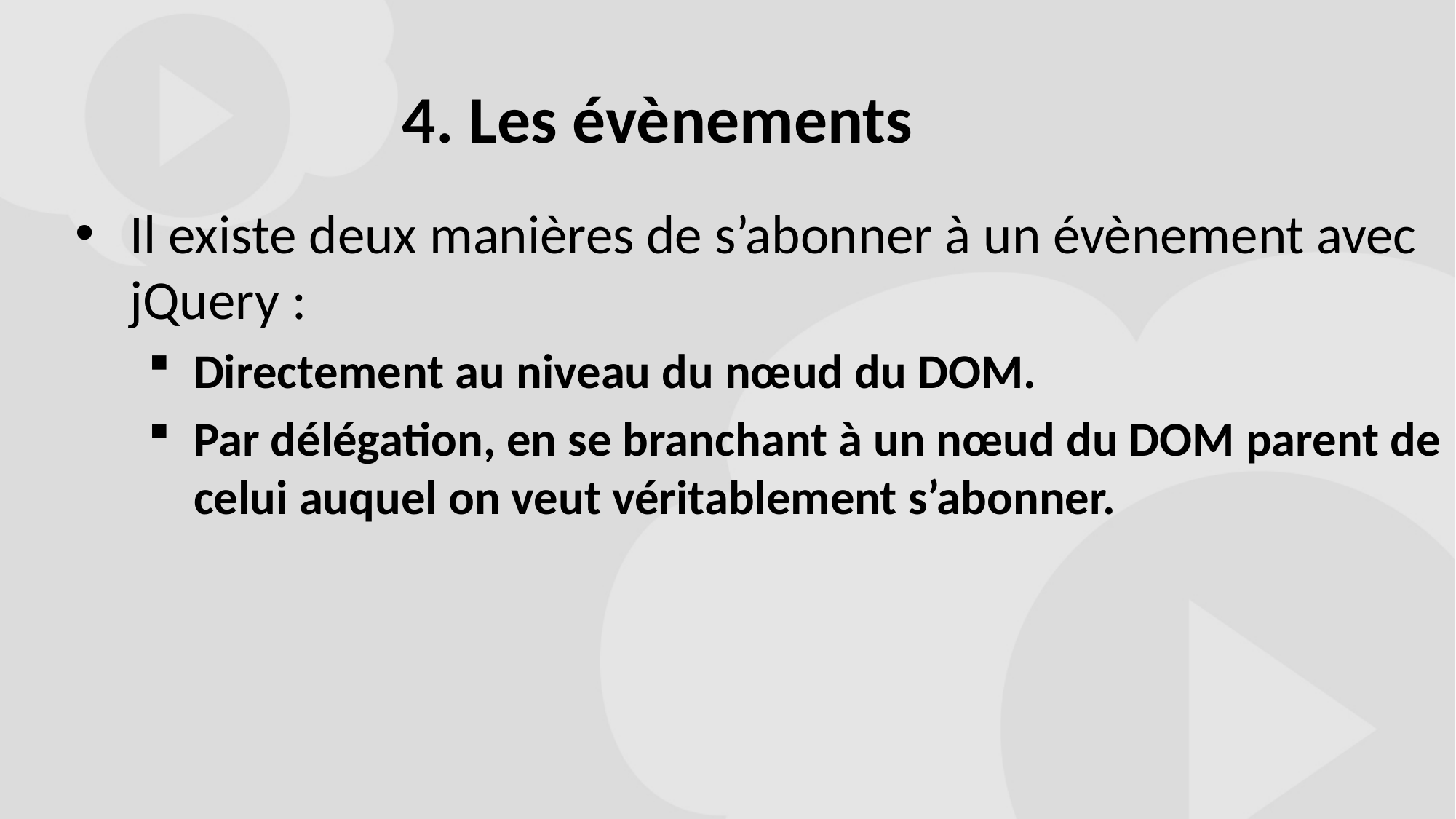

# 4. Les évènements
Il existe deux manières de s’abonner à un évènement avec jQuery :
Directement au niveau du nœud du DOM.
Par délégation, en se branchant à un nœud du DOM parent de celui auquel on veut véritablement s’abonner.